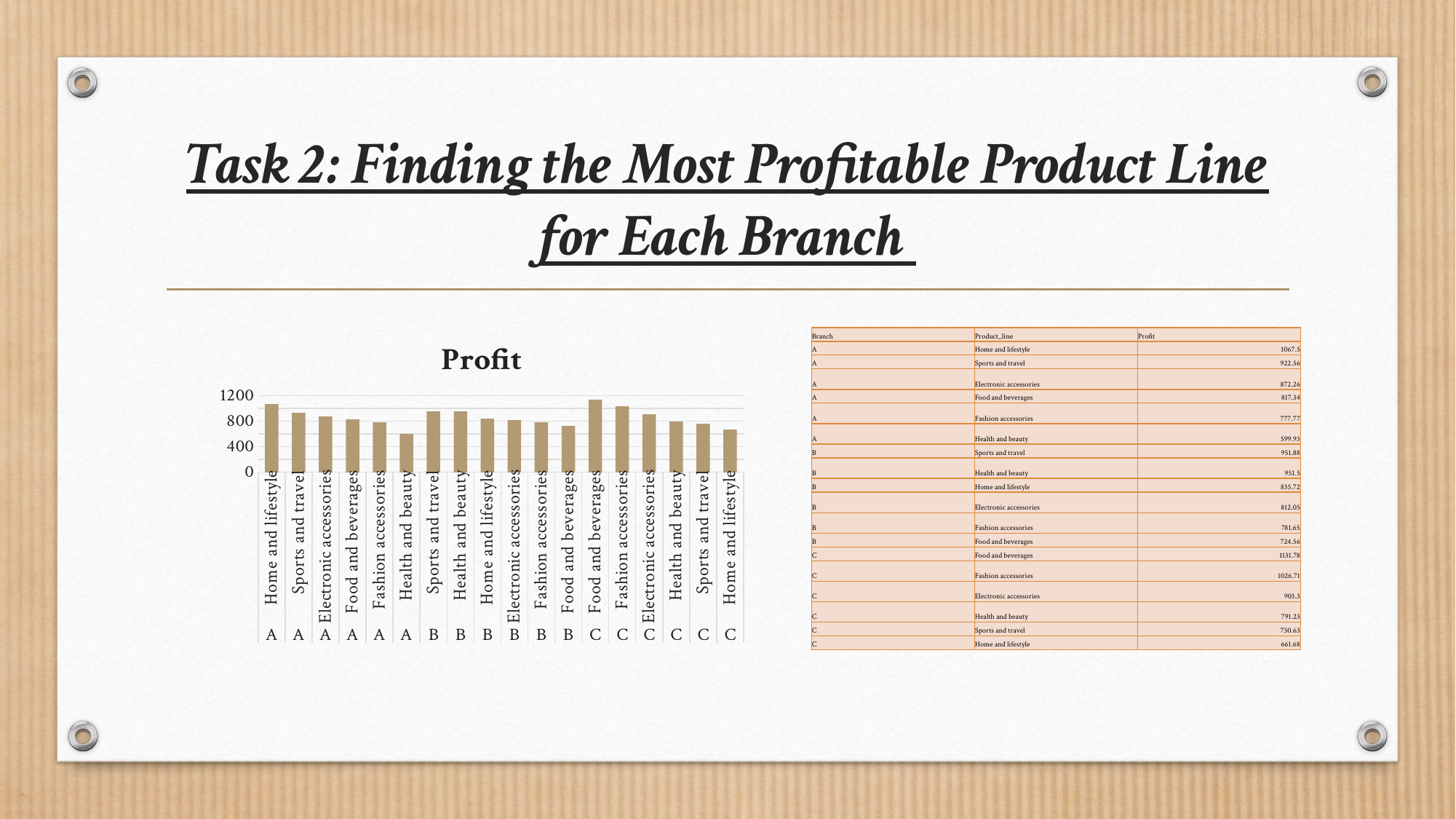

# Task 2: Finding the Most Profitable Product Line for Each Branch

### Chart:

| Category | Profit |
|---|---|
| Home and lifestyle | 1067.5 |
| Sports and travel | 922.56 |
| Electronic accessories | 872.26 |
| Food and beverages | 817.34 |
| Fashion accessories | 777.77 |
| Health and beauty | 599.93 |
| Sports and travel | 951.88 |
| Health and beauty | 951.5 |
| Home and lifestyle | 835.72 |
| Electronic accessories | 812.05 |
| Fashion accessories | 781.65 |
| Food and beverages | 724.56 |
| Food and beverages | 1131.78 |
| Fashion accessories | 1026.71 |
| Electronic accessories | 903.3 |
| Health and beauty | 791.23 |
| Sports and travel | 750.63 |
| Home and lifestyle | 661.68 |
| Branch | Product\_line | Profit |
| --- | --- | --- |
| A | Home and lifestyle | 1067.5 |
| A | Sports and travel | 922.56 |
| A | Electronic accessories | 872.26 |
| A | Food and beverages | 817.34 |
| A | Fashion accessories | 777.77 |
| A | Health and beauty | 599.93 |
| B | Sports and travel | 951.88 |
| B | Health and beauty | 951.5 |
| B | Home and lifestyle | 835.72 |
| B | Electronic accessories | 812.05 |
| B | Fashion accessories | 781.65 |
| B | Food and beverages | 724.56 |
| C | Food and beverages | 1131.78 |
| C | Fashion accessories | 1026.71 |
| C | Electronic accessories | 903.3 |
| C | Health and beauty | 791.23 |
| C | Sports and travel | 750.63 |
| C | Home and lifestyle | 661.68 |